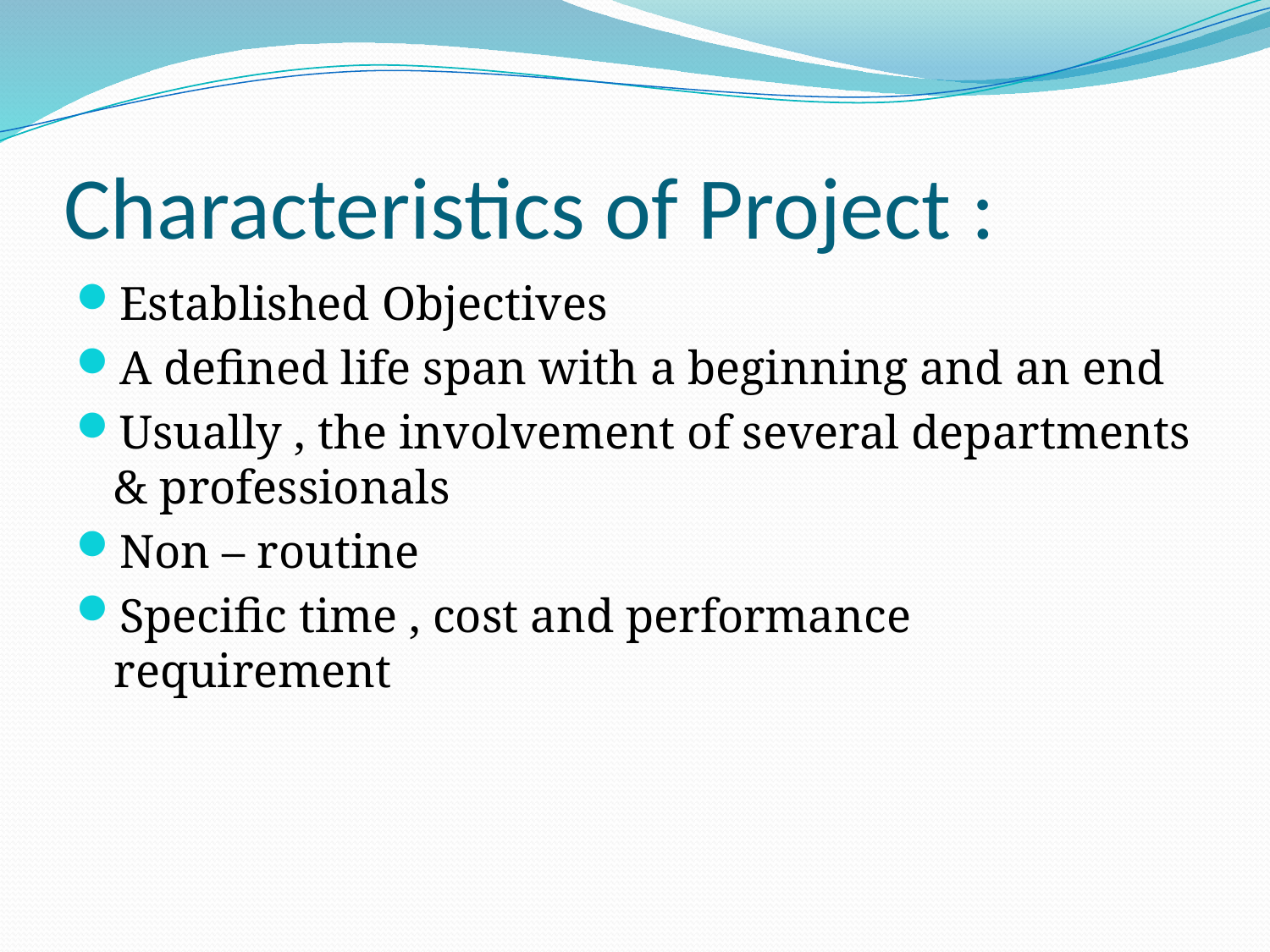

# Characteristics of Project :
Established Objectives
A defined life span with a beginning and an end
Usually , the involvement of several departments & professionals
Non – routine
Specific time , cost and performance requirement